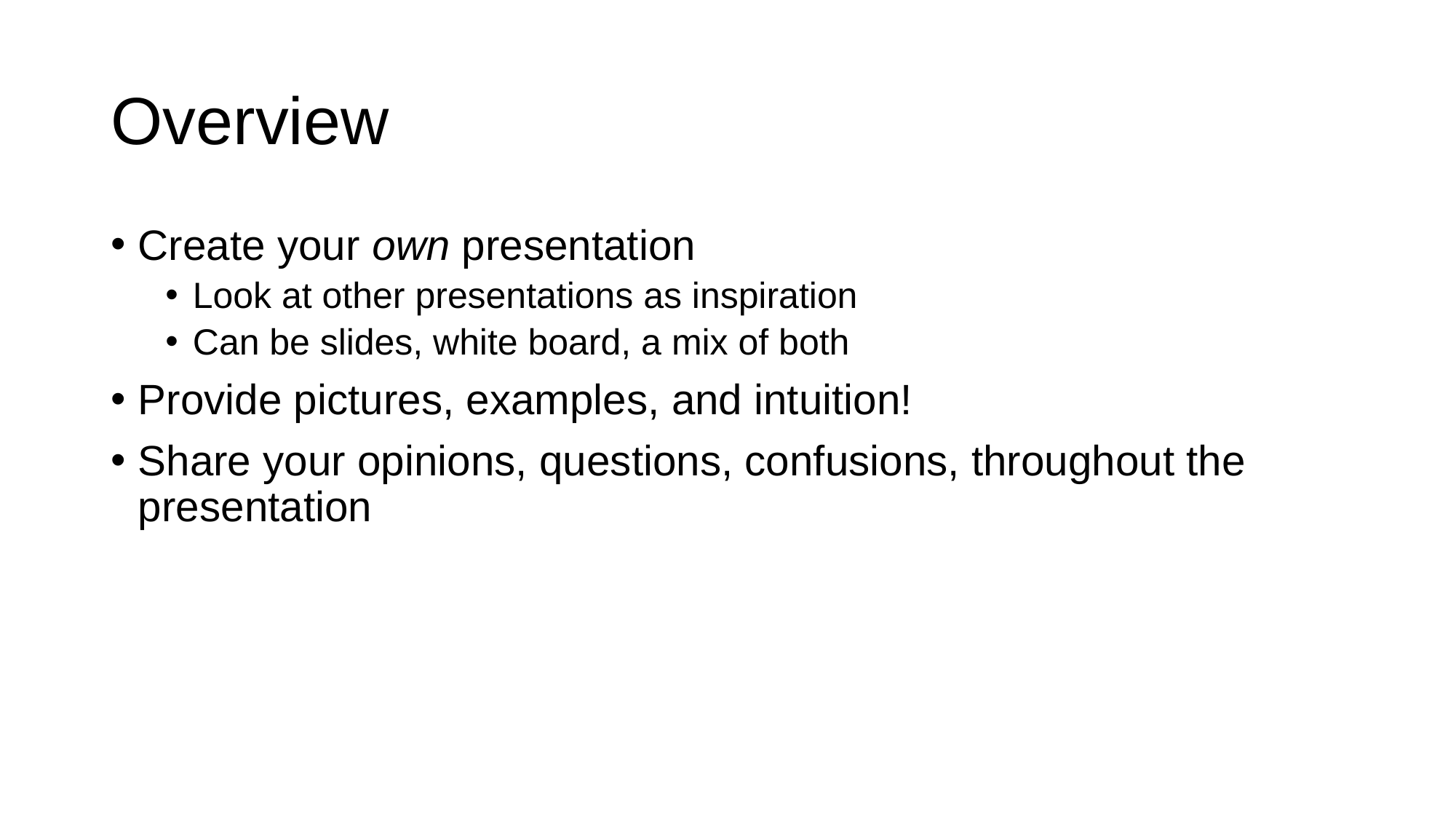

# Overview
Create your own presentation
Look at other presentations as inspiration
Can be slides, white board, a mix of both
Provide pictures, examples, and intuition!
Share your opinions, questions, confusions, throughout the presentation